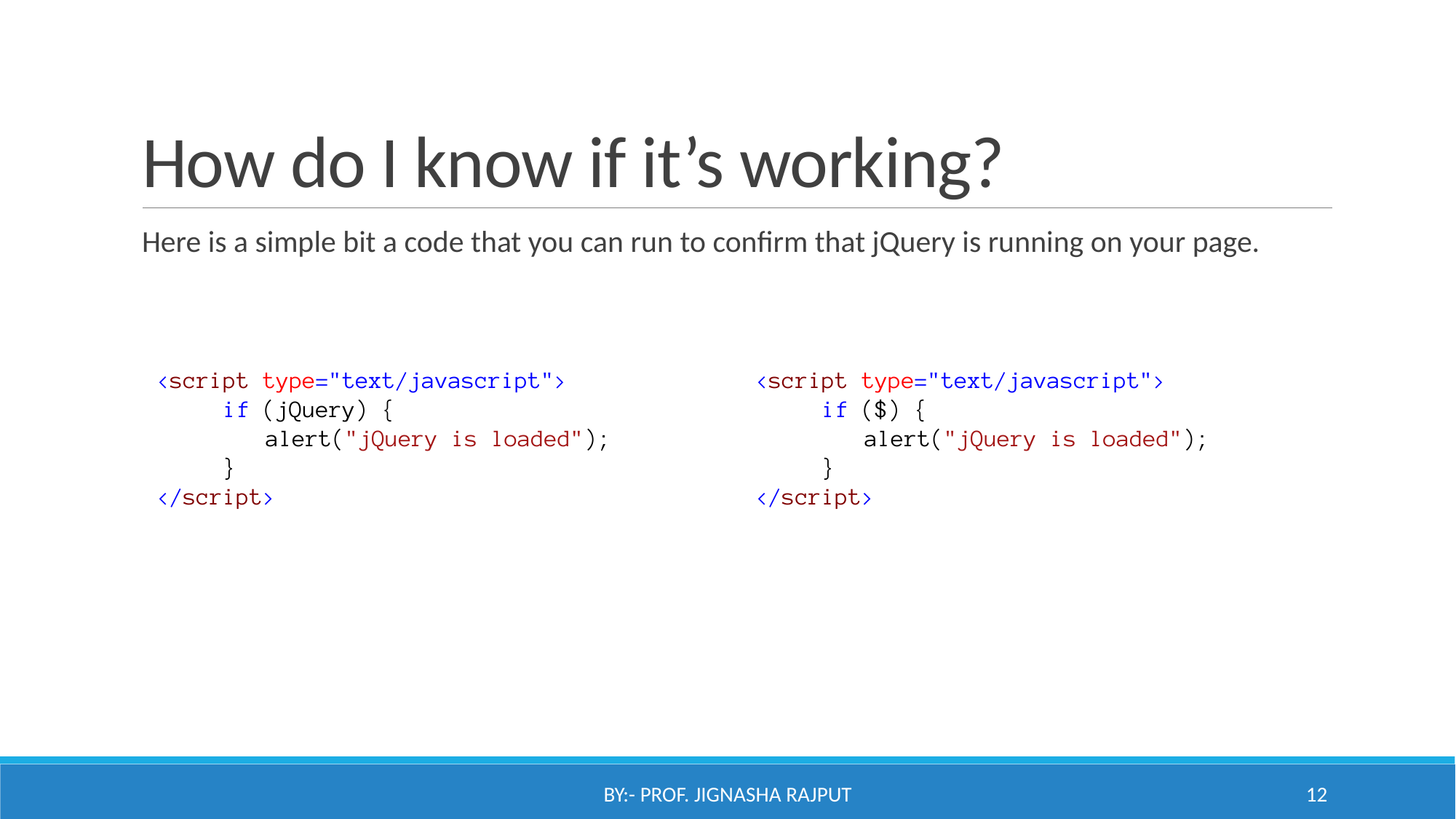

# How do I know if it’s working?
Here is a simple bit a code that you can run to confirm that jQuery is running on your page.

<script type="text/javascript">
     if (jQuery) {
	alert("jQuery is loaded");
     }
</script>
<script type="text/javascript">
     if ($) {
	alert("jQuery is loaded");
     }
</script>
By:- Prof. Jignasha Rajput
12